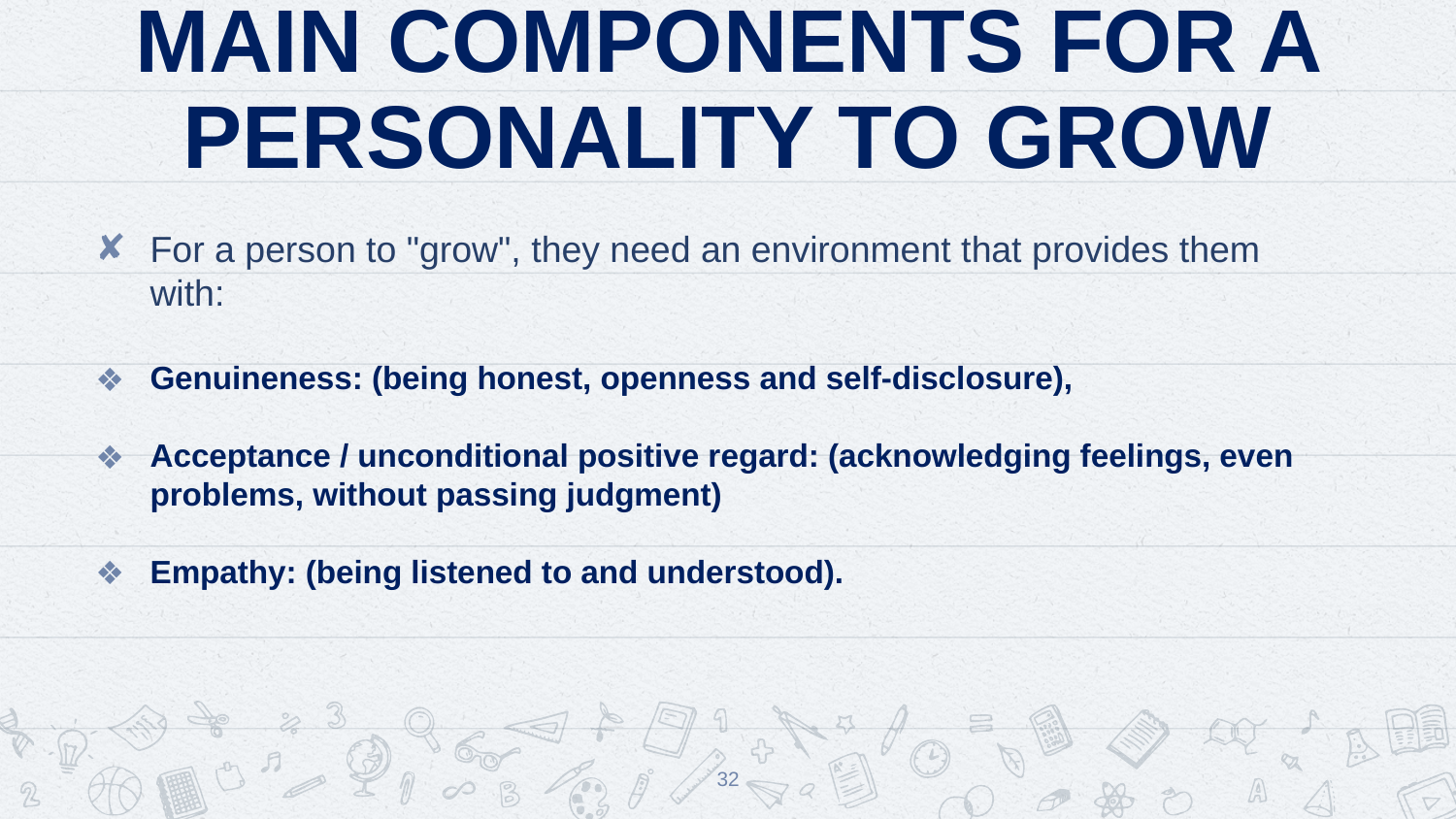

# MAIN COMPONENTS FOR A PERSONALITY TO GROW
For a person to "grow", they need an environment that provides them with:

Genuineness: (being honest, openness and self-disclosure),

Acceptance / unconditional positive regard: (acknowledging feelings, even problems, without passing judgment)

Empathy: (being listened to and understood).
32